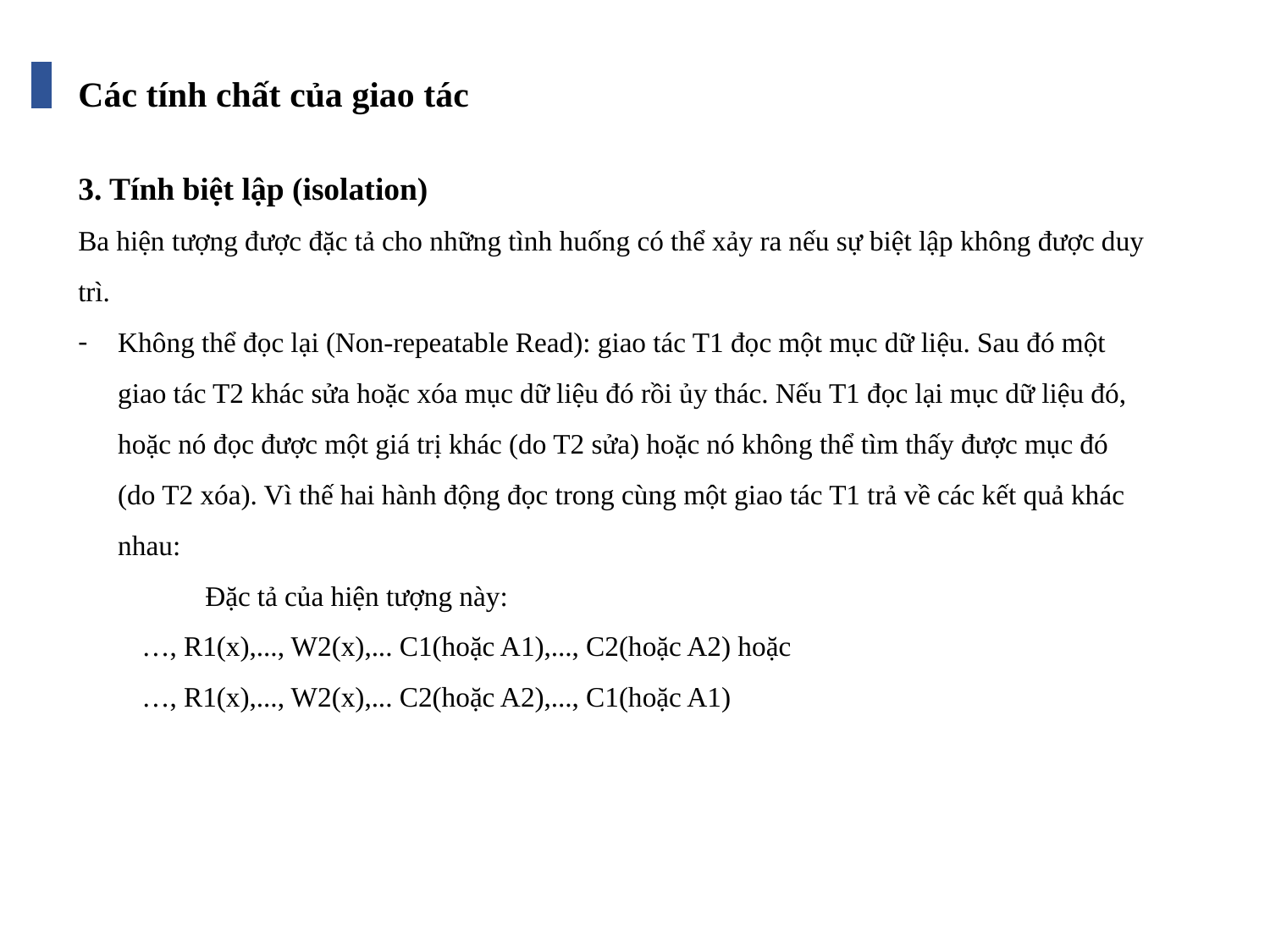

Các tính chất của giao tác
3. Tính biệt lập (isolation)
Ba hiện tượng được đặc tả cho những tình huống có thể xảy ra nếu sự biệt lập không được duy trì.
Không thể đọc lại (Non-repeatable Read): giao tác T1 đọc một mục dữ liệu. Sau đó một giao tác T2 khác sửa hoặc xóa mục dữ liệu đó rồi ủy thác. Nếu T1 đọc lại mục dữ liệu đó, hoặc nó đọc được một giá trị khác (do T2 sửa) hoặc nó không thể tìm thấy được mục đó (do T2 xóa). Vì thế hai hành động đọc trong cùng một giao tác T1 trả về các kết quả khác nhau:
	Đặc tả của hiện tượng này:
…, R1(x),..., W2(x),... C1(hoặc A1),..., C2(hoặc A2) hoặc
…, R1(x),..., W2(x),... C2(hoặc A2),..., C1(hoặc A1)